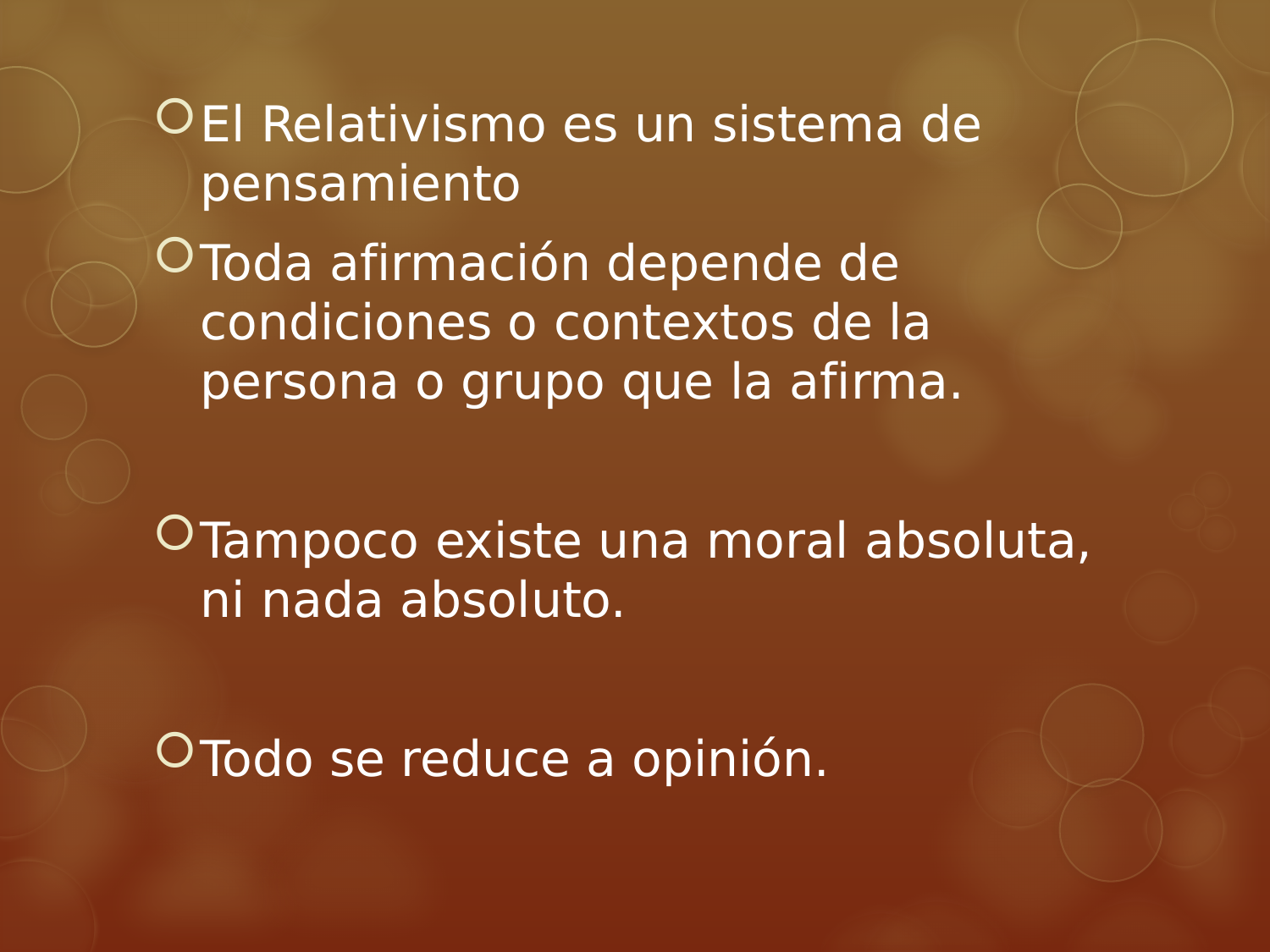

El Relativismo es un sistema de pensamiento
Toda afirmación depende de condiciones o contextos de la persona o grupo que la afirma.

Tampoco existe una moral absoluta, ni nada absoluto.

Todo se reduce a opinión.

#